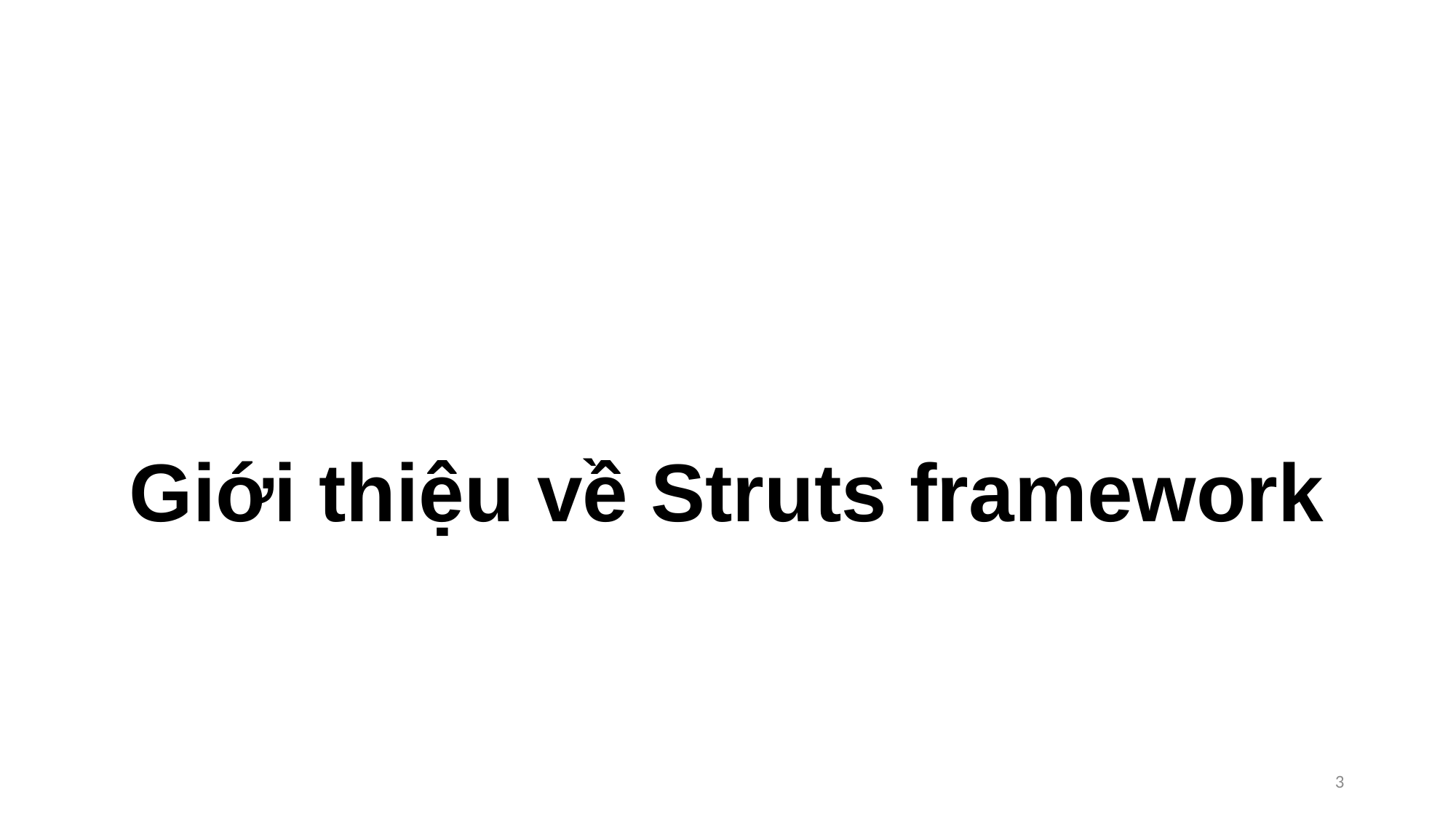

# Giới thiệu về Struts framework

3